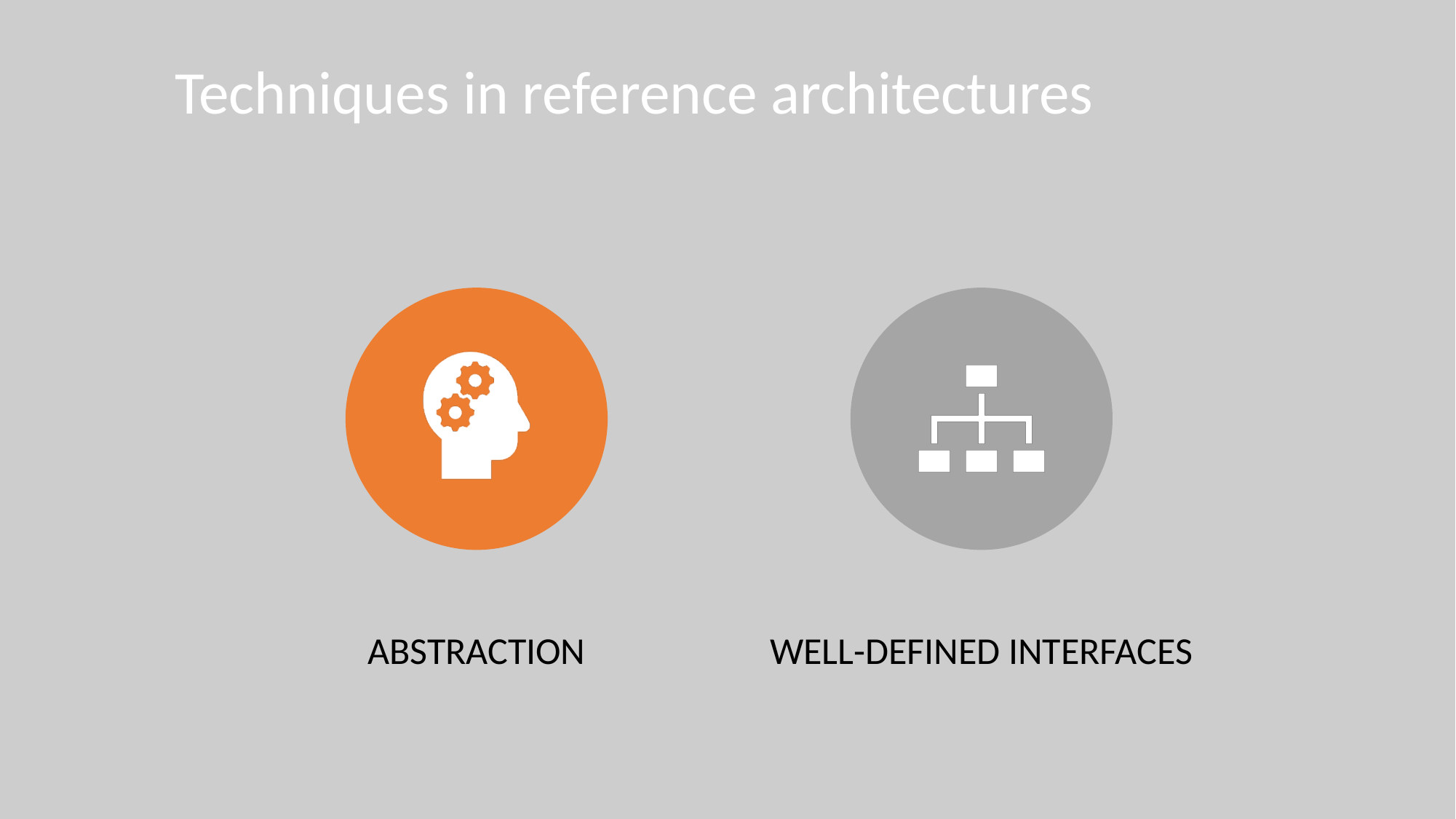

# Techniques in reference architectures
Abstraction
Well-defined interfaces